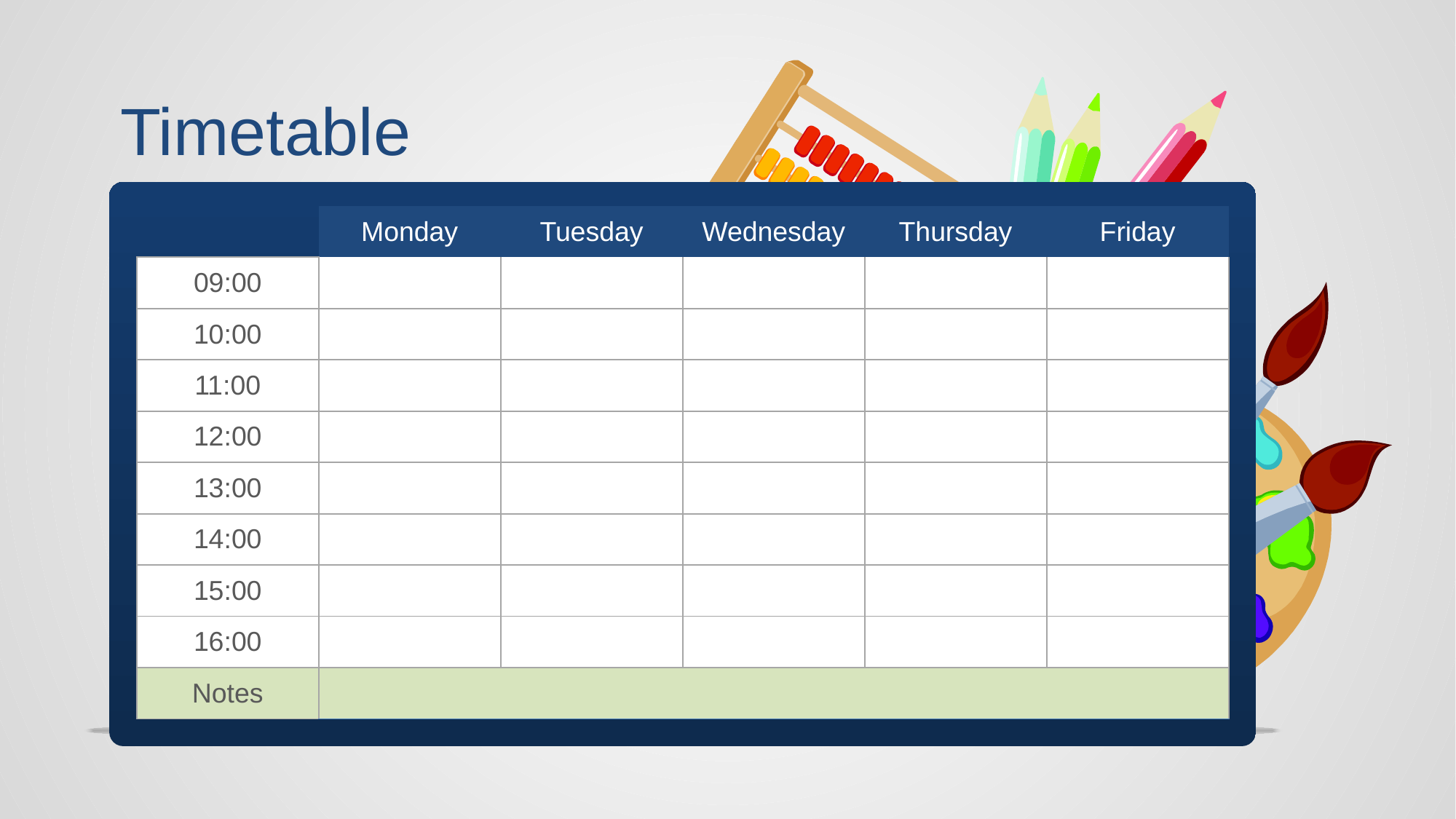

Timetable

|  | Monday | Tuesday | Wednesday | Thursday | Friday |
| --- | --- | --- | --- | --- | --- |
| 09:00 |  |  |  |  |  |
| 10:00 |  |  |  |  |  |
| 11:00 |  |  |  |  |  |
| 12:00 |  |  |  |  |  |
| 13:00 |  |  |  |  |  |
| 14:00 |  |  |  |  |  |
| 15:00 |  |  |  |  |  |
| 16:00 |  |  |  |  |  |
| Notes |  |  |  |  |  |